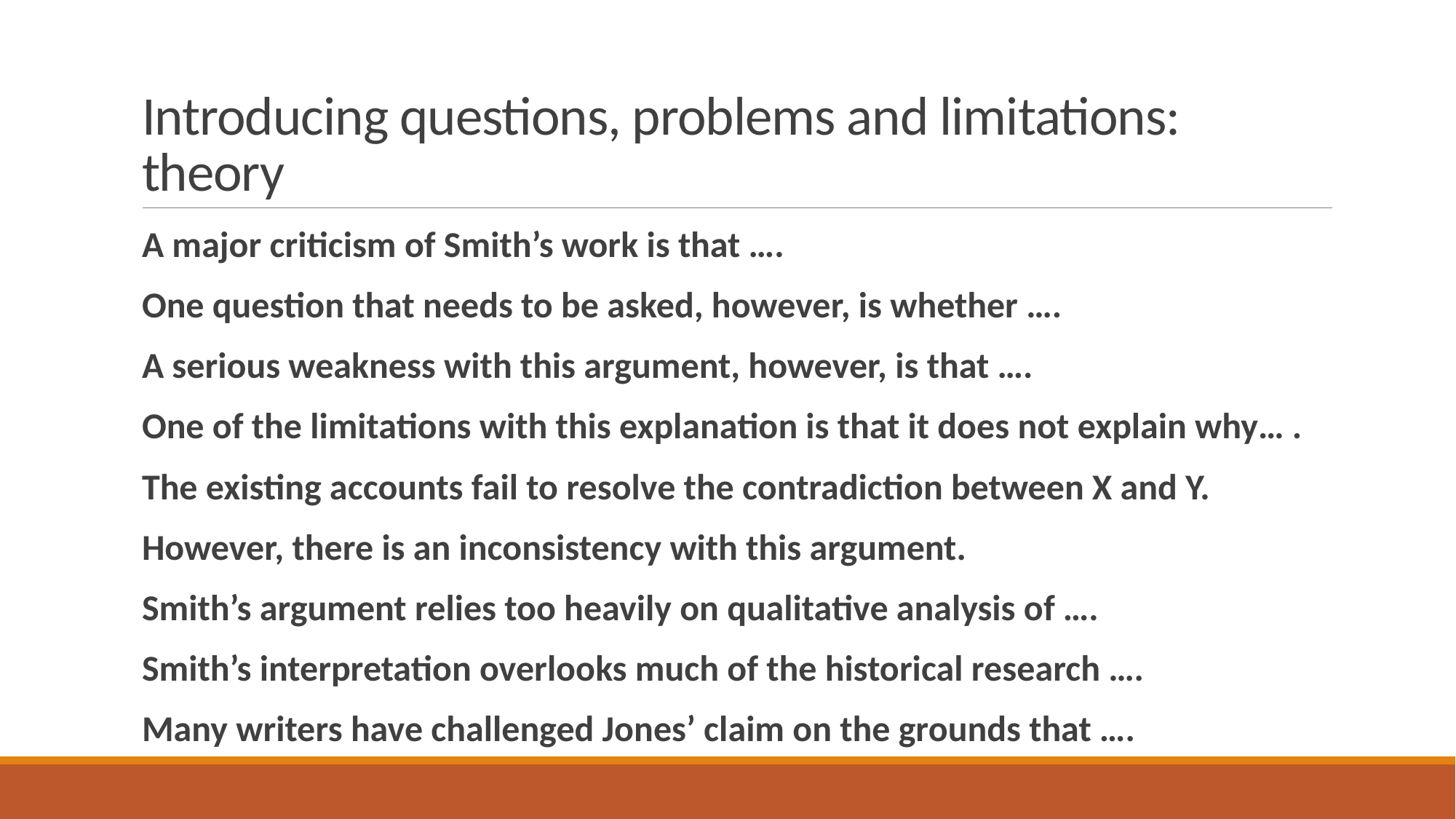

# Introducing questions, problems and limitations: theory
A major criticism of Smith’s work is that ….
One question that needs to be asked, however, is whether ….
A serious weakness with this argument, however, is that ….
One of the limitations with this explanation is that it does not explain why… .
The existing accounts fail to resolve the contradiction between X and Y.
However, there is an inconsistency with this argument.
Smith’s argument relies too heavily on qualitative analysis of ….
Smith’s interpretation overlooks much of the historical research ….
Many writers have challenged Jones’ claim on the grounds that ….